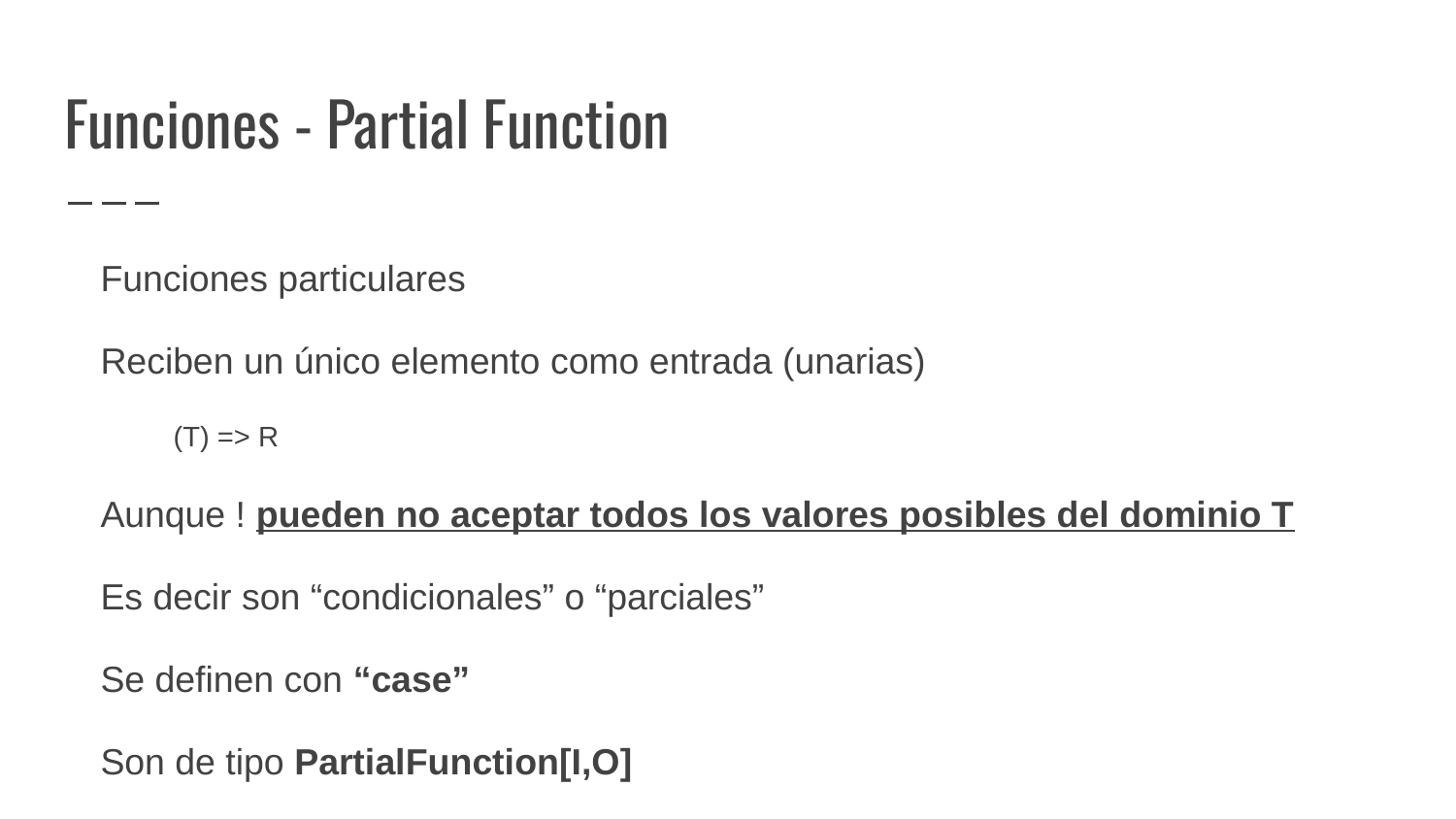

# Funciones - Partial Function
Funciones particulares
Reciben un único elemento como entrada (unarias)
(T) => R
Aunque ! pueden no aceptar todos los valores posibles del dominio T
Es decir son “condicionales” o “parciales”
Se definen con “case”
Son de tipo PartialFunction[I,O]